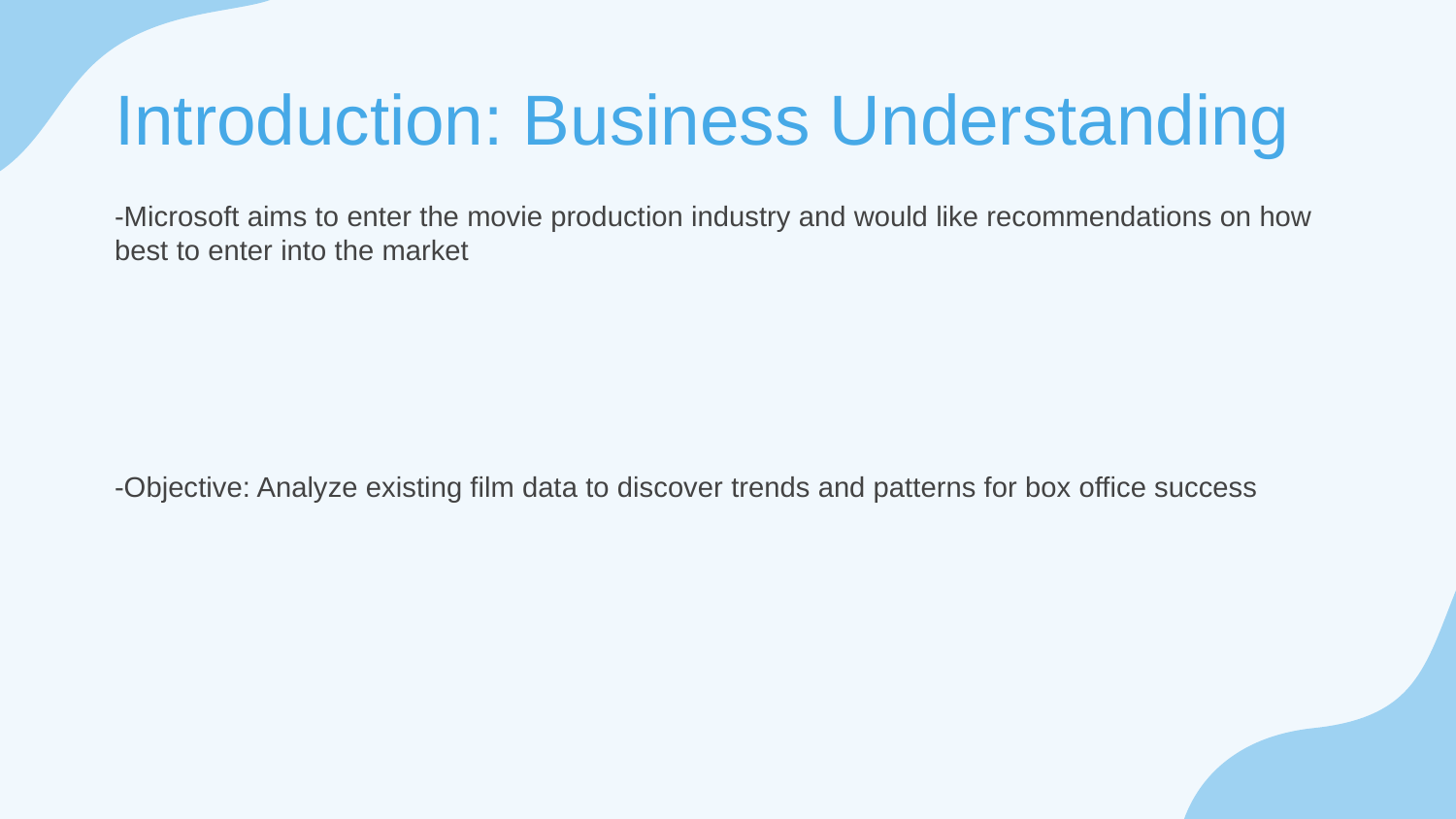

# Introduction: Business Understanding
-Microsoft aims to enter the movie production industry and would like recommendations on how best to enter into the market

-Objective: Analyze existing film data to discover trends and patterns for box office success